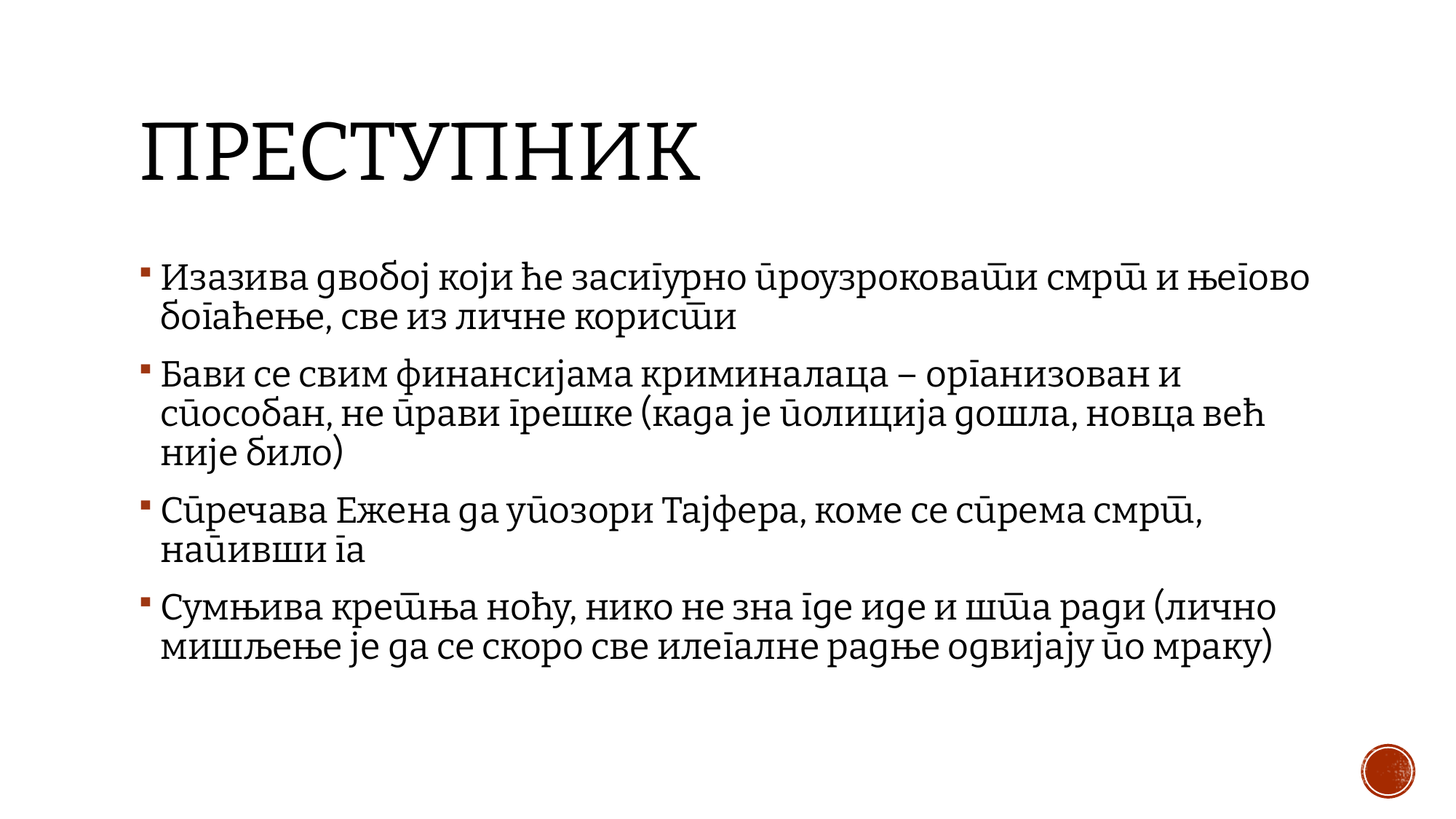

# преступник
Изазива двобој који ће засигурно проузроковати смрт и његово богаћење, све из личне користи
Бави се свим финансијама криминалаца – организован и способан, не прави грешке (када је полиција дошла, новца већ није било)
Спречава Ежена да упозори Тајфера, коме се спрема смрт, напивши га
Сумњива кретња ноћу, нико не зна где иде и шта ради (лично мишљење је да се скоро све илегалне радње одвијају по мраку)